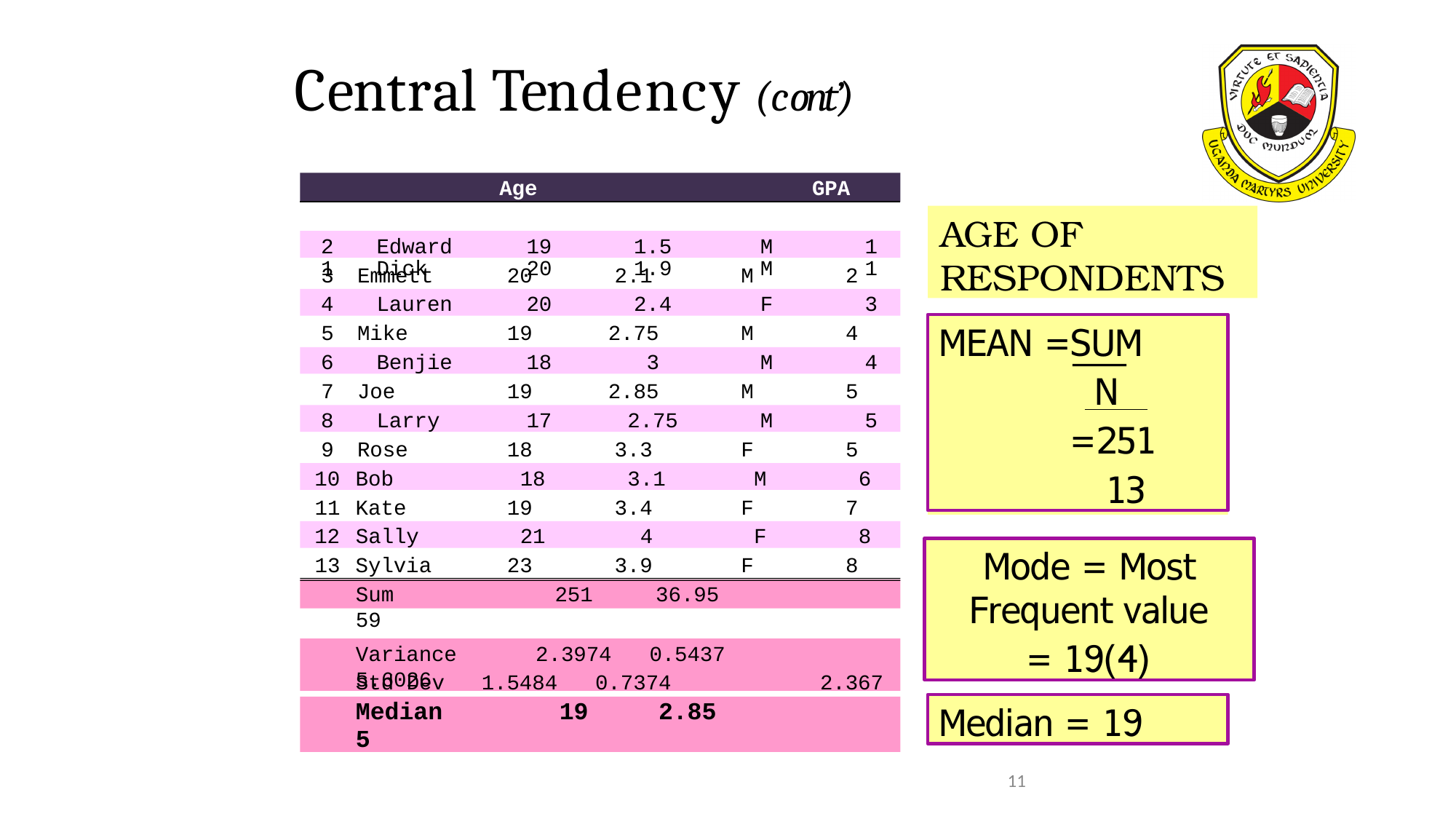

# Central Tendency (cont’)
Age	GPA	Gender	Hours
1	Dick	20	1.9	M	1

AGE OF RESPONDENTS
2	Edward	19	1.5	M	1
3	Emmett	20	2.1	M	2
4	Lauren	20	2.4	F	3

MEAN =SUM
		 N
	   =251
		  13
5	Mike	19	2.75	M	4
6	Benjie	18	3	M	4
7	Joe	19	2.85	M	5
8	Larry	17	2.75	M	5
9	Rose	18	3.3	F	5
10 Bob	18	3.1	M	6
11 Kate	19	3.4	F	7
12 Sally	21	4	F	8
Mode = Most Frequent value
= 19(4)
13 Sylvia	23	3.9	F	8

Sum	251	36.95	59
Mean	19.308	2.8423	4.5385
Variance	2.3974	0.5437	5.6026
Std Dev	1.5484	0.7374	2.367
Median = 19
Median	19	2.85	5
11